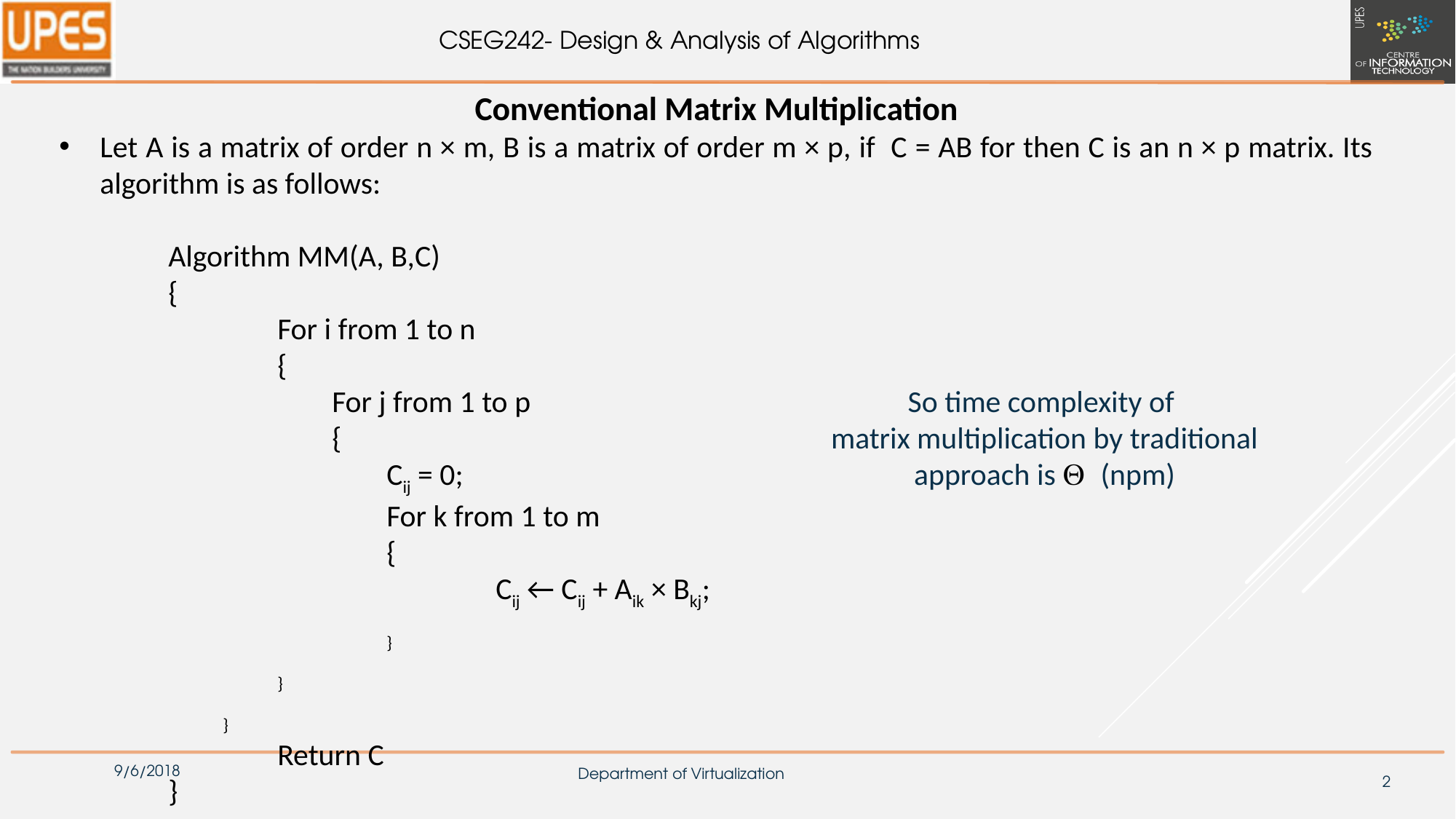

Conventional Matrix Multiplication
Let A is a matrix of order n × m, B is a matrix of order m × p, if  C = AB for then C is an n × p matrix. Its algorithm is as follows:

	Algorithm MM(A, B,C)
	{
		For i from 1 to n
		{
		For j from 1 to p
		{
		Cij = 0;
		For k from 1 to m
		{
			Cij ← Cij + Aik × Bkj;
		}
	}
	}
		Return C
	}
So time complexity of
matrix multiplication by traditional approach is Θ (npm)
9/6/2018
2
Department of Virtualization